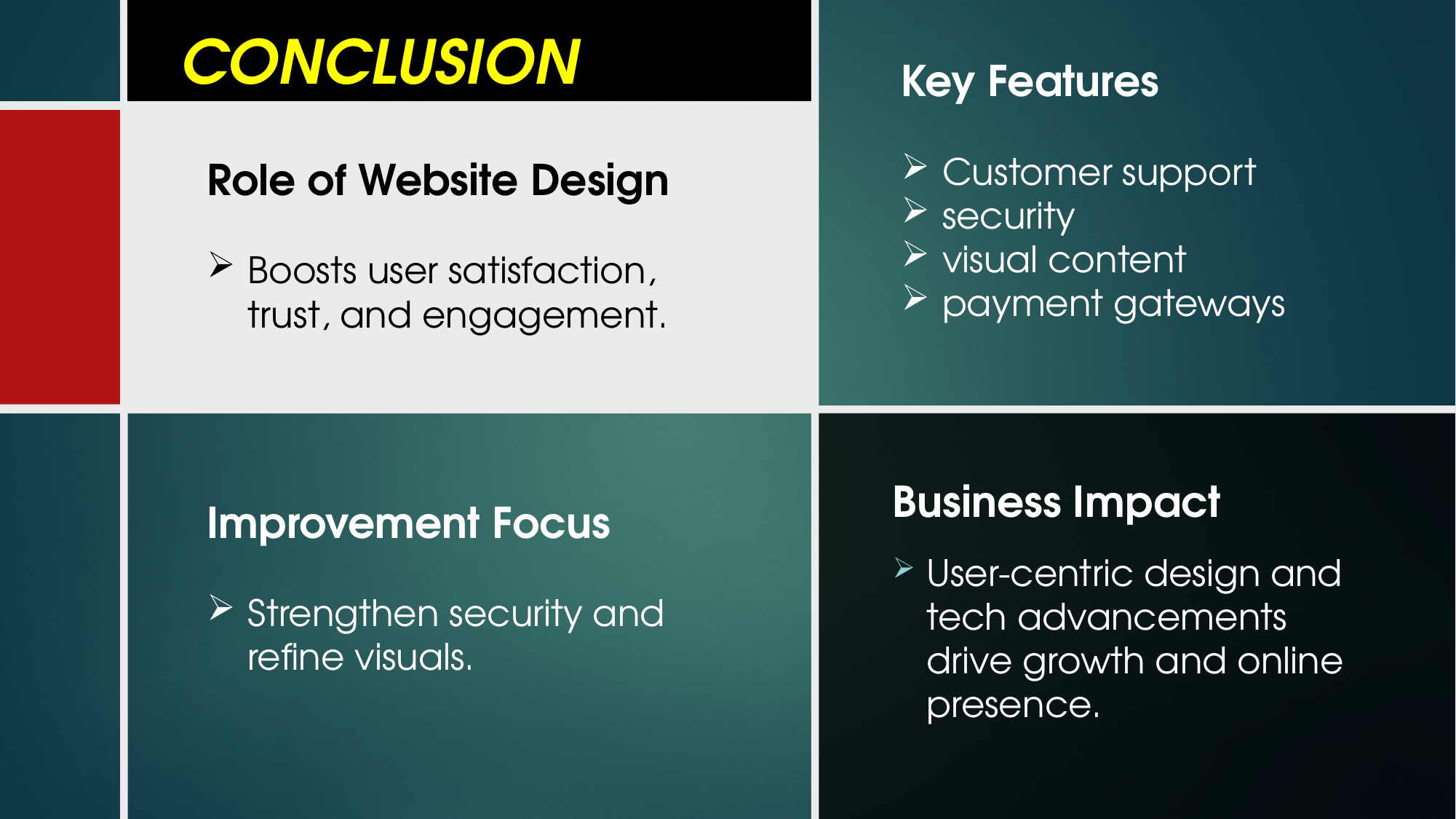

# conclusion
Key Features

Customer support
security
visual content
payment gateways

Role of Website Design

Boosts user satisfaction, trust, and engagement.
Business Impact
User-centric design and tech advancements drive growth and online presence.

Improvement Focus

Strengthen security and refine visuals.